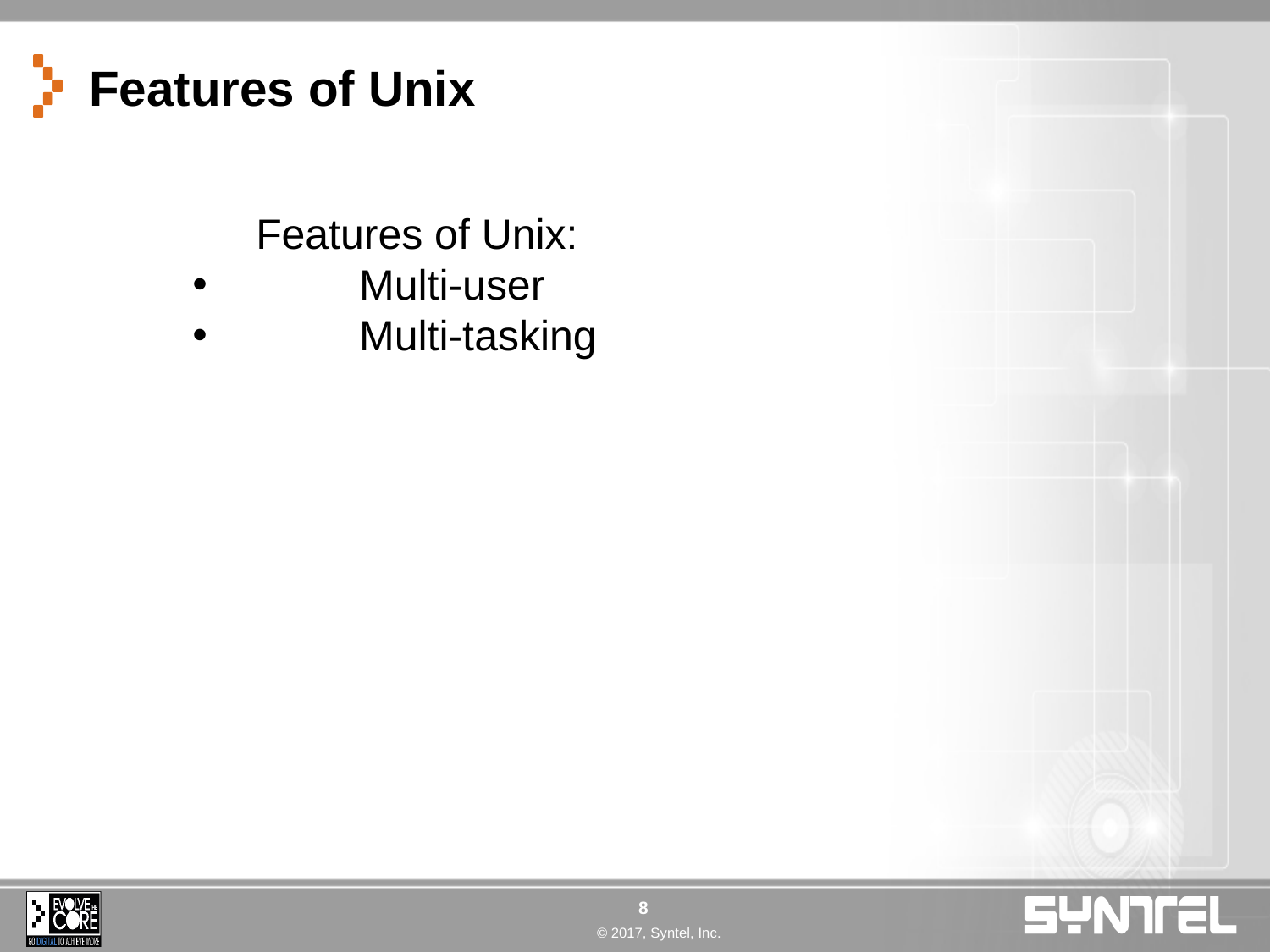

# Features of Unix
	Features of Unix:
	Multi-user
	Multi-tasking